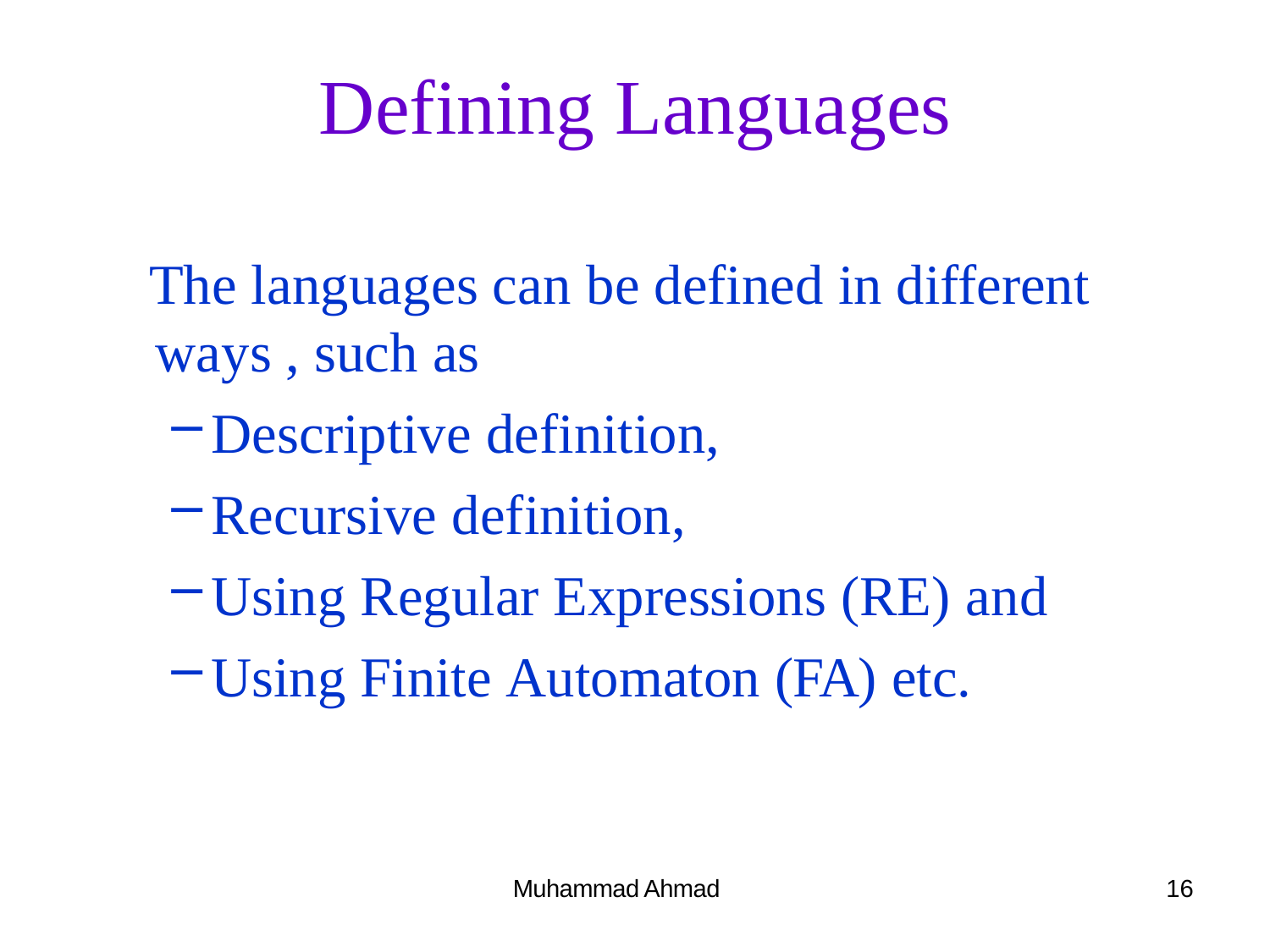

# Defining Languages
The languages can be defined in different  ways , such as
Descriptive definition,
Recursive definition,
Using Regular Expressions (RE) and
Using Finite Automaton (FA) etc.
Muhammad Ahmad
16